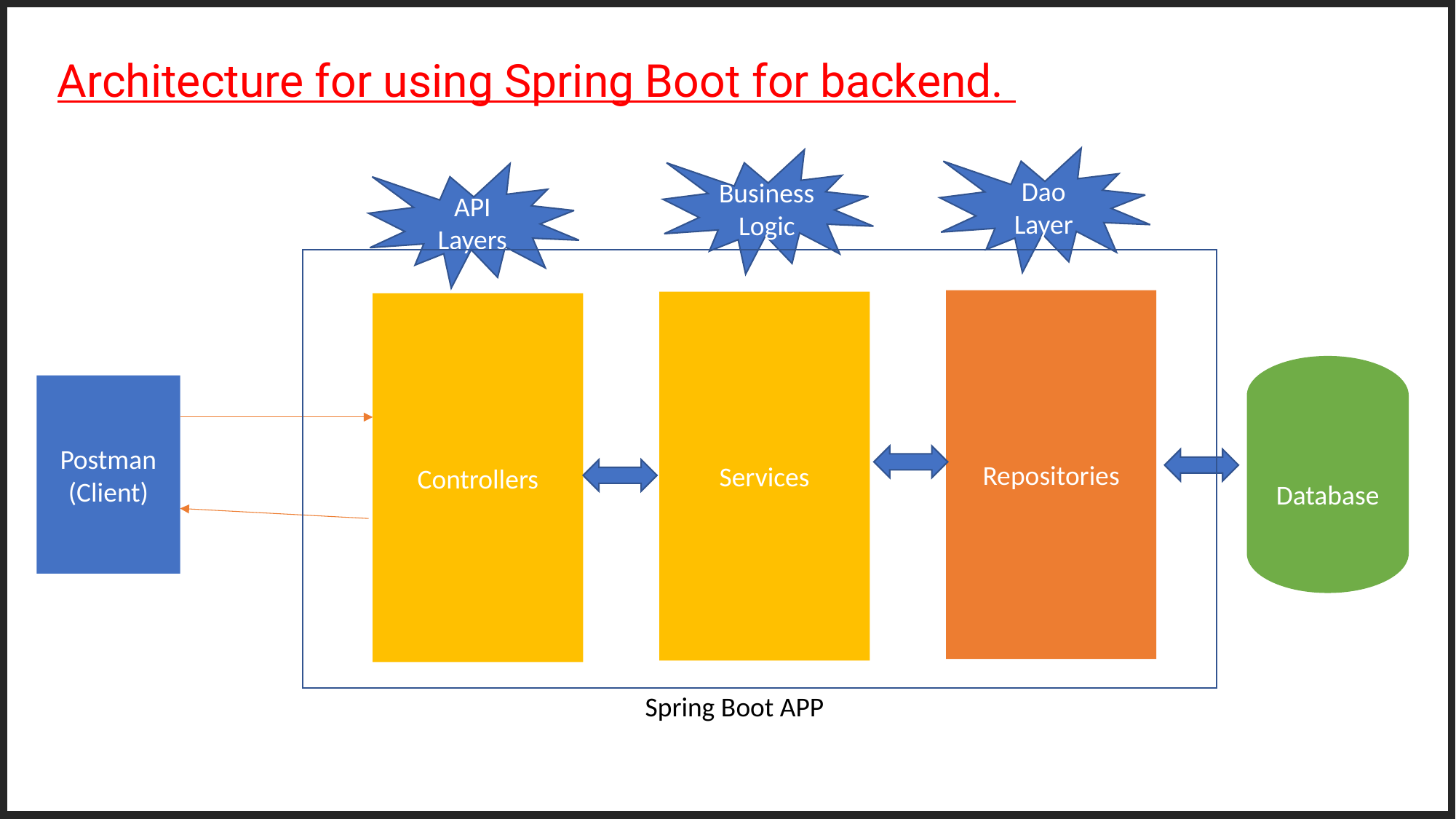

Architecture for using Spring Boot for backend.
Dao Layer
Business Logic
API Layers

Spring Boot APP
Repositories
Services
Controllers
Database
Postman
(Client)